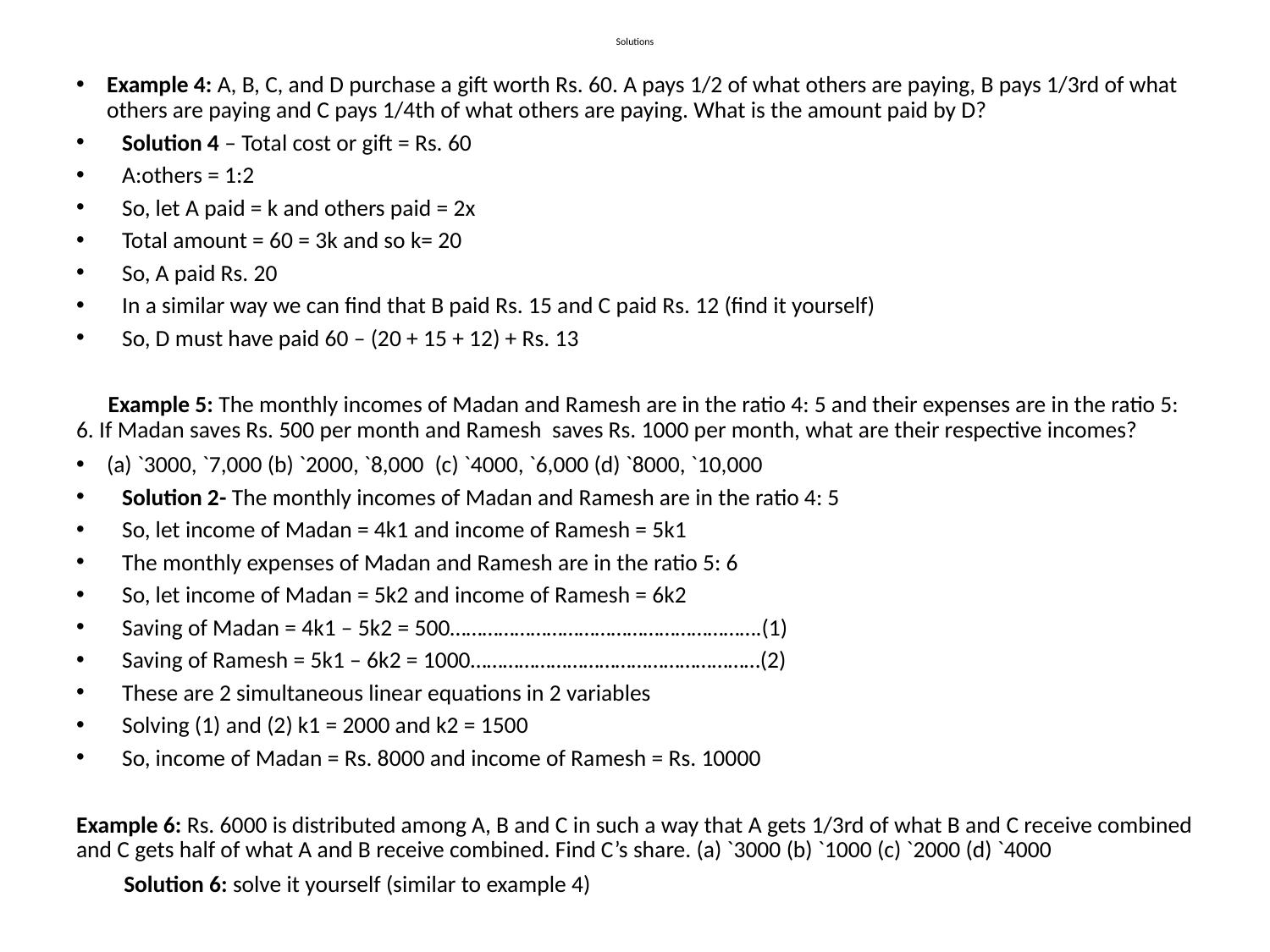

# Solutions
Example 4: A, B, C, and D purchase a gift worth Rs. 60. A pays 1/2 of what others are paying, B pays 1/3rd of what others are paying and C pays 1/4th of what others are paying. What is the amount paid by D?
Solution 4 – Total cost or gift = Rs. 60
A:others = 1:2
So, let A paid = k and others paid = 2x
Total amount = 60 = 3k and so k= 20
So, A paid Rs. 20
In a similar way we can find that B paid Rs. 15 and C paid Rs. 12 (find it yourself)
So, D must have paid 60 – (20 + 15 + 12) + Rs. 13

      Example 5: The monthly incomes of Madan and Ramesh are in the ratio 4: 5 and their expenses are in the ratio 5: 6. If Madan saves Rs. 500 per month and Ramesh  saves Rs. 1000 per month, what are their respective incomes?
(a) `3000, `7,000 (b) `2000, `8,000  (c) `4000, `6,000 (d) `8000, `10,000
Solution 2- The monthly incomes of Madan and Ramesh are in the ratio 4: 5
So, let income of Madan = 4k1 and income of Ramesh = 5k1
The monthly expenses of Madan and Ramesh are in the ratio 5: 6
So, let income of Madan = 5k2 and income of Ramesh = 6k2
Saving of Madan = 4k1 – 5k2 = 500………………………………………………….(1)
Saving of Ramesh = 5k1 – 6k2 = 1000………………………………………………(2)
These are 2 simultaneous linear equations in 2 variables
Solving (1) and (2) k1 = 2000 and k2 = 1500
So, income of Madan = Rs. 8000 and income of Ramesh = Rs. 10000

Example 6: Rs. 6000 is distributed among A, B and C in such a way that A gets 1/3rd of what B and C receive combined and C gets half of what A and B receive combined. Find C’s share. (a) `3000 (b) `1000 (c) `2000 (d) `4000
         Solution 6: solve it yourself (similar to example 4)